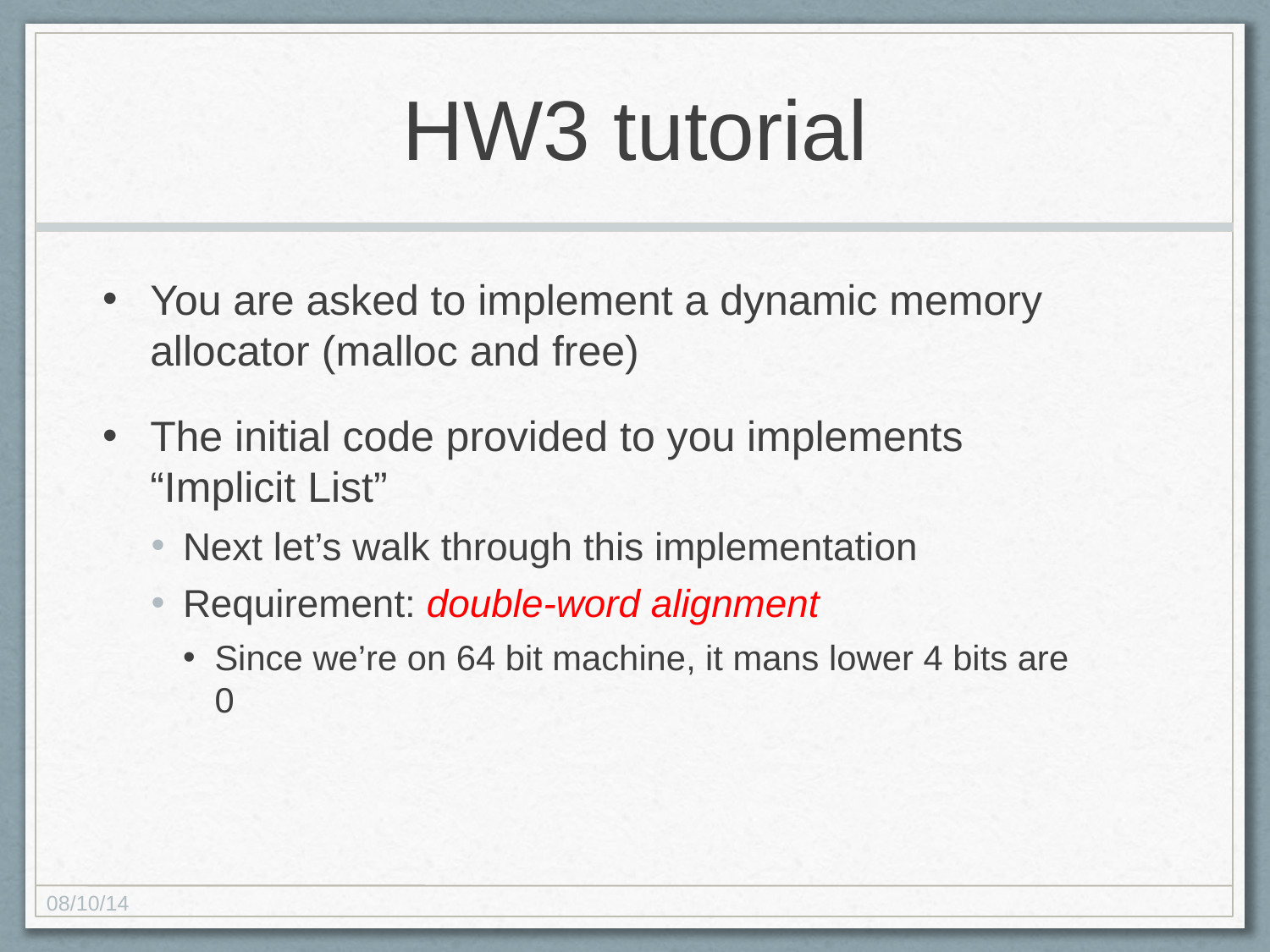

# HW3 tutorial
You are asked to implement a dynamic memory allocator (malloc and free)
The initial code provided to you implements “Implicit List”
Next let’s walk through this implementation
Requirement: double-word alignment
Since we’re on 64 bit machine, it mans lower 4 bits are 0
08/10/14